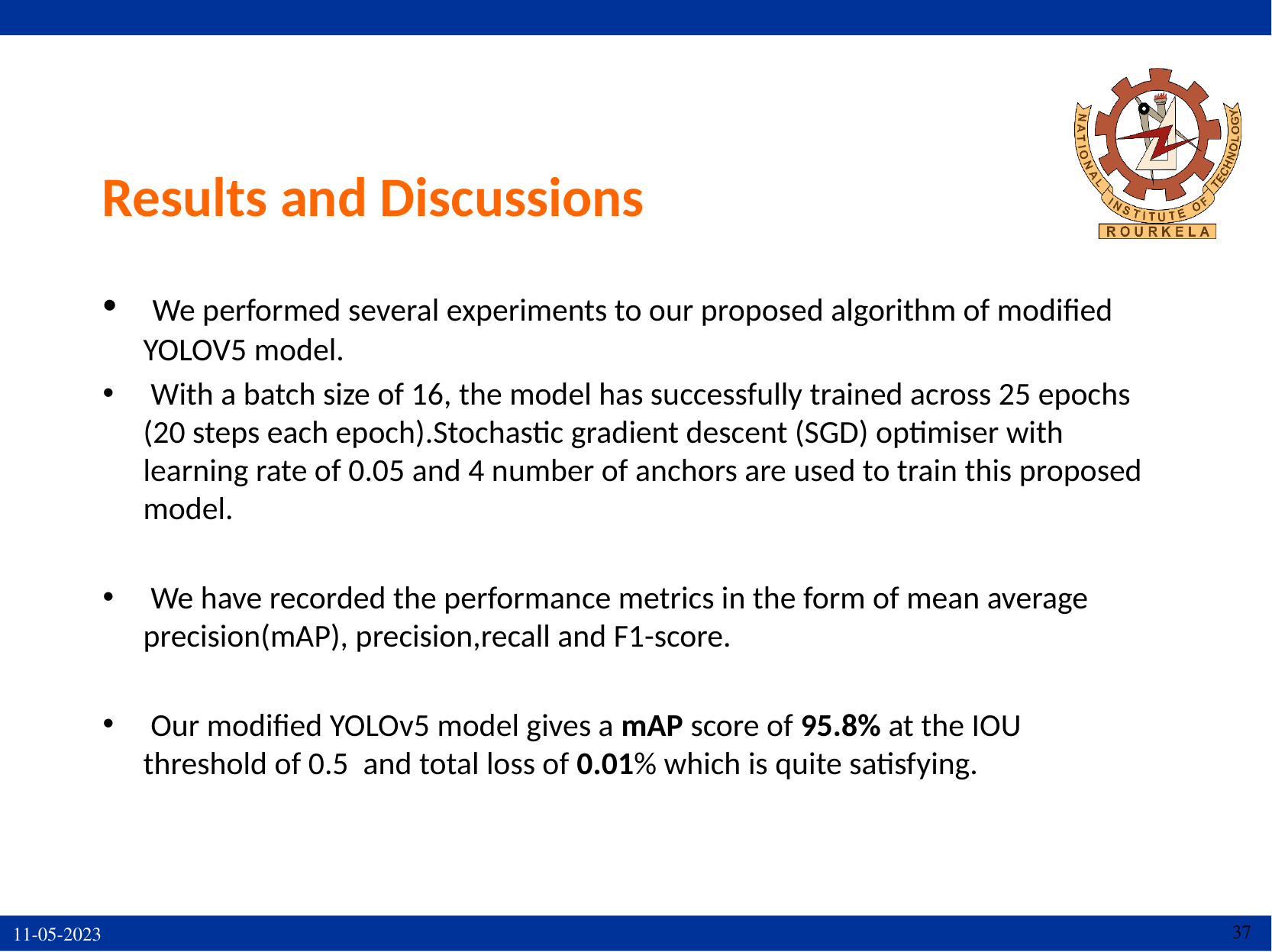

# Results and Discussions
 We performed several experiments to our proposed algorithm of modified YOLOV5 model.
 With a batch size of 16, the model has successfully trained across 25 epochs (20 steps each epoch).Stochastic gradient descent (SGD) optimiser with learning rate of 0.05 and 4 number of anchors are used to train this proposed model.

 We have recorded the performance metrics in the form of mean average precision(mAP), precision,recall and F1-score.

 Our modified YOLOv5 model gives a mAP score of 95.8% at the IOU threshold of 0.5  and total loss of 0.01% which is quite satisfying.
37
11-05-2023